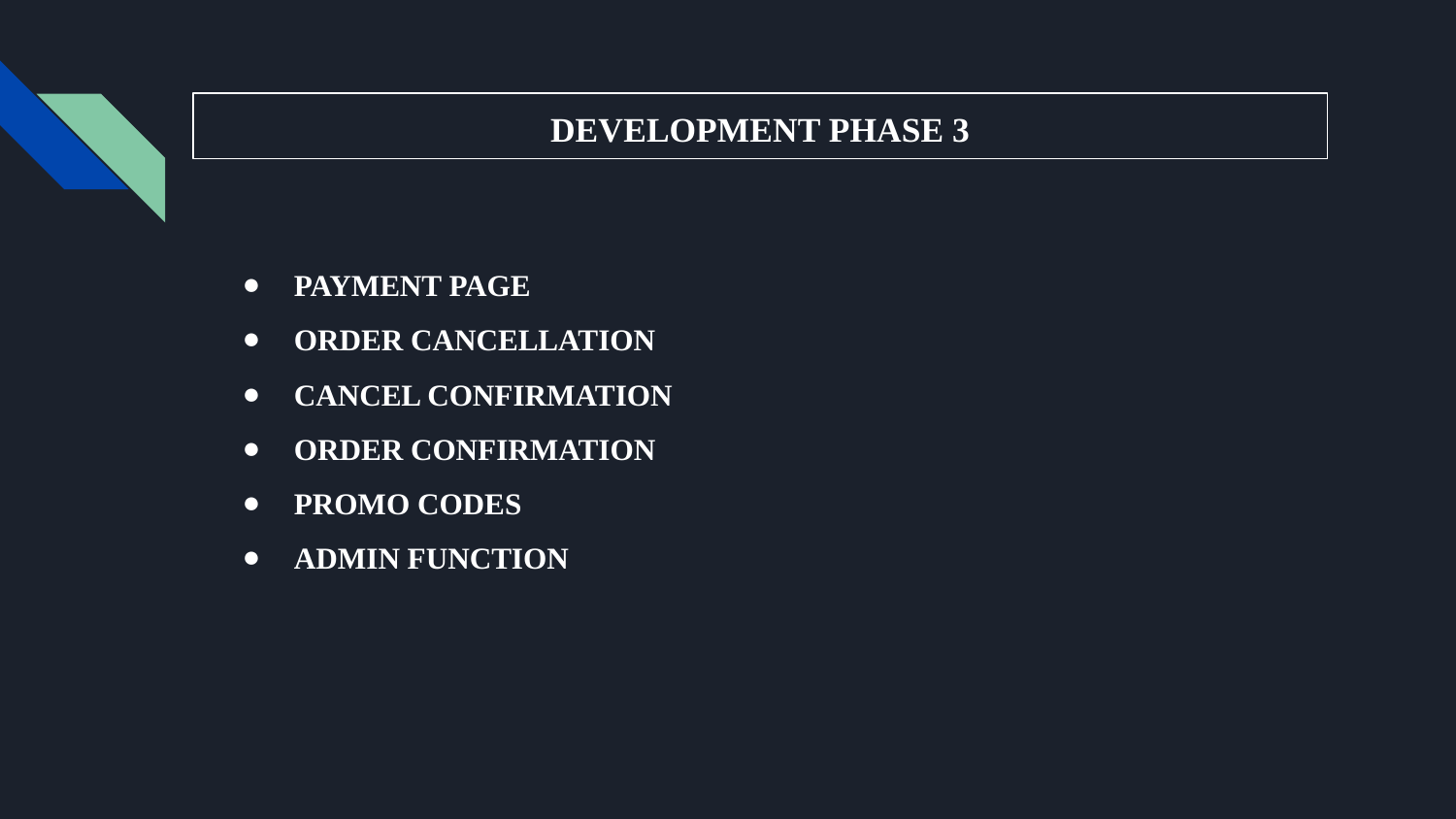

# DEVELOPMENT PHASE 3
PAYMENT PAGE
ORDER CANCELLATION
CANCEL CONFIRMATION
ORDER CONFIRMATION
PROMO CODES
ADMIN FUNCTION